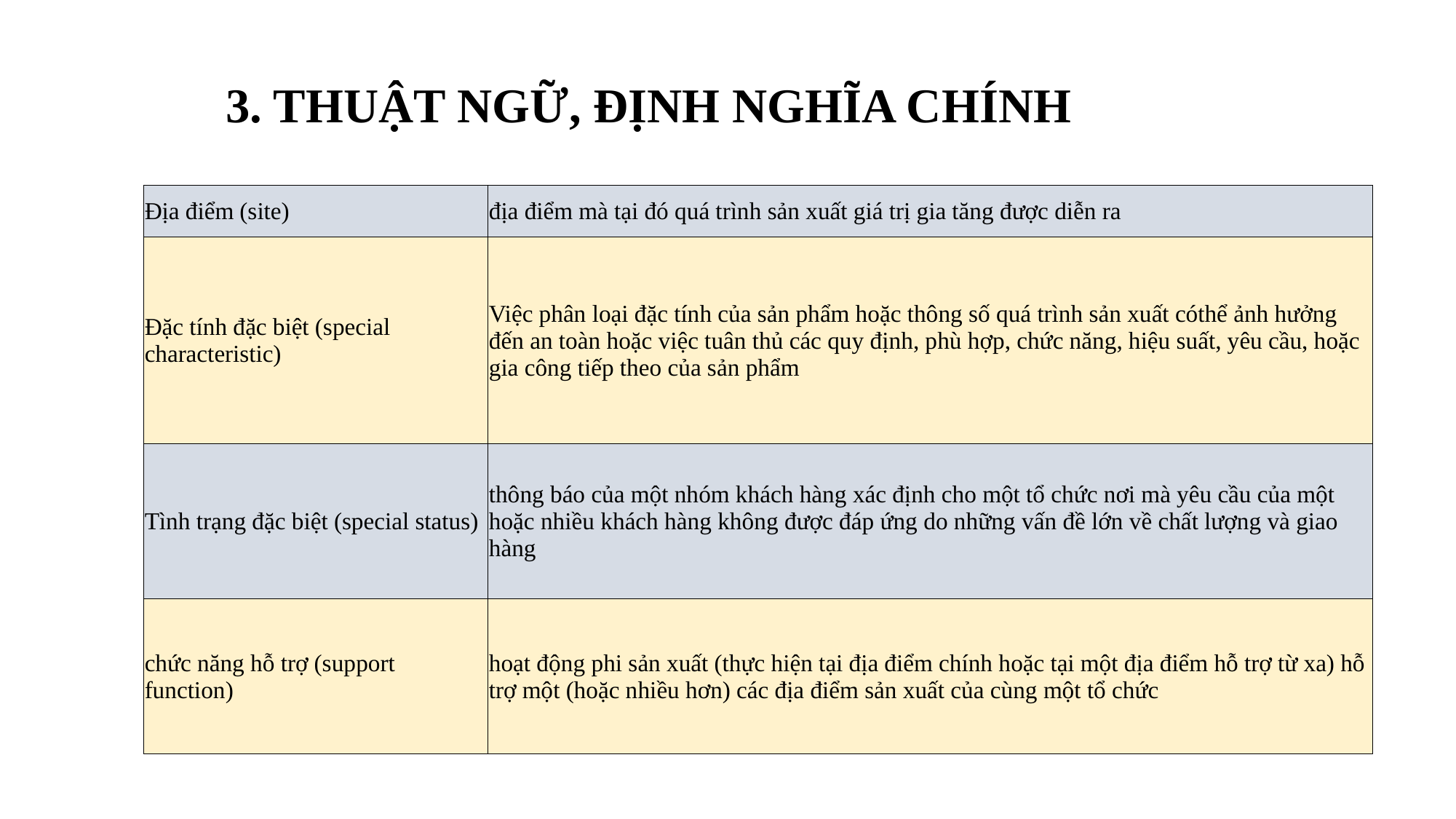

3. THUẬT NGỮ, ĐỊNH NGHĨA CHÍNH
| Địa điểm (site) | địa điểm mà tại đó quá trình sản xuất giá trị gia tăng được diễn ra |
| --- | --- |
| Đặc tính đặc biệt (special characteristic) | Việc phân loại đặc tính của sản phẩm hoặc thông số quá trình sản xuất cóthể ảnh hưởng đến an toàn hoặc việc tuân thủ các quy định, phù hợp, chức năng, hiệu suất, yêu cầu, hoặc gia công tiếp theo của sản phẩm |
| Tình trạng đặc biệt (special status) | thông báo của một nhóm khách hàng xác định cho một tổ chức nơi mà yêu cầu của một hoặc nhiều khách hàng không được đáp ứng do những vấn đề lớn về chất lượng và giao hàng |
| chức năng hỗ trợ (support function) | hoạt động phi sản xuất (thực hiện tại địa điểm chính hoặc tại một địa điểm hỗ trợ từ xa) hỗ trợ một (hoặc nhiều hơn) các địa điểm sản xuất của cùng một tổ chức |